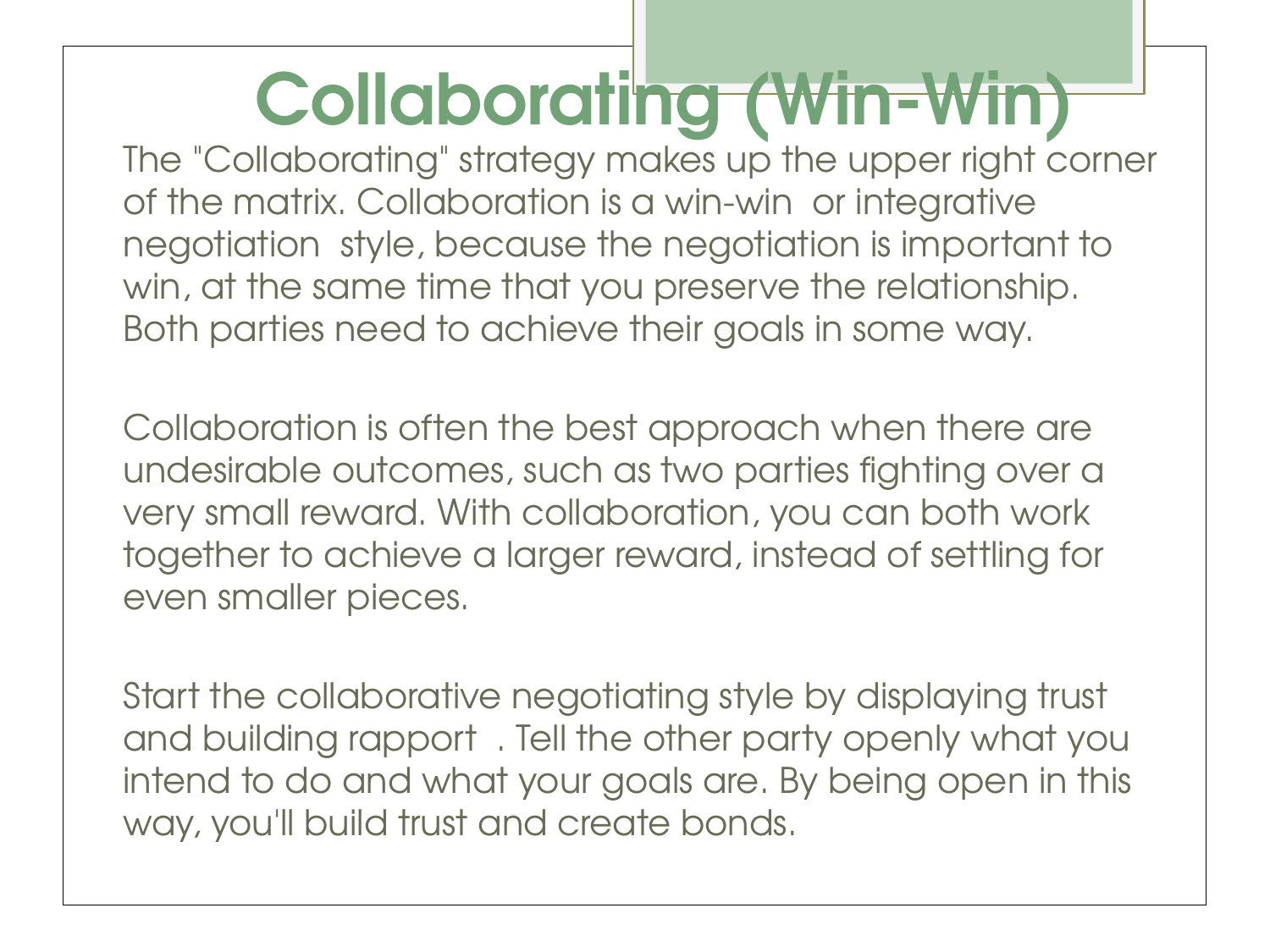

# Collaborating (Win-Win)
The "Collaborating" strategy makes up the upper right corner of the matrix. Collaboration is a win-win  or integrative negotiation  style, because the negotiation is important to win, at the same time that you preserve the relationship. Both parties need to achieve their goals in some way.

Collaboration is often the best approach when there are undesirable outcomes, such as two parties fighting over a very small reward. With collaboration, you can both work together to achieve a larger reward, instead of settling for even smaller pieces.

Start the collaborative negotiating style by displaying trust and building rapport  . Tell the other party openly what you intend to do and what your goals are. By being open in this way, you'll build trust and create bonds.